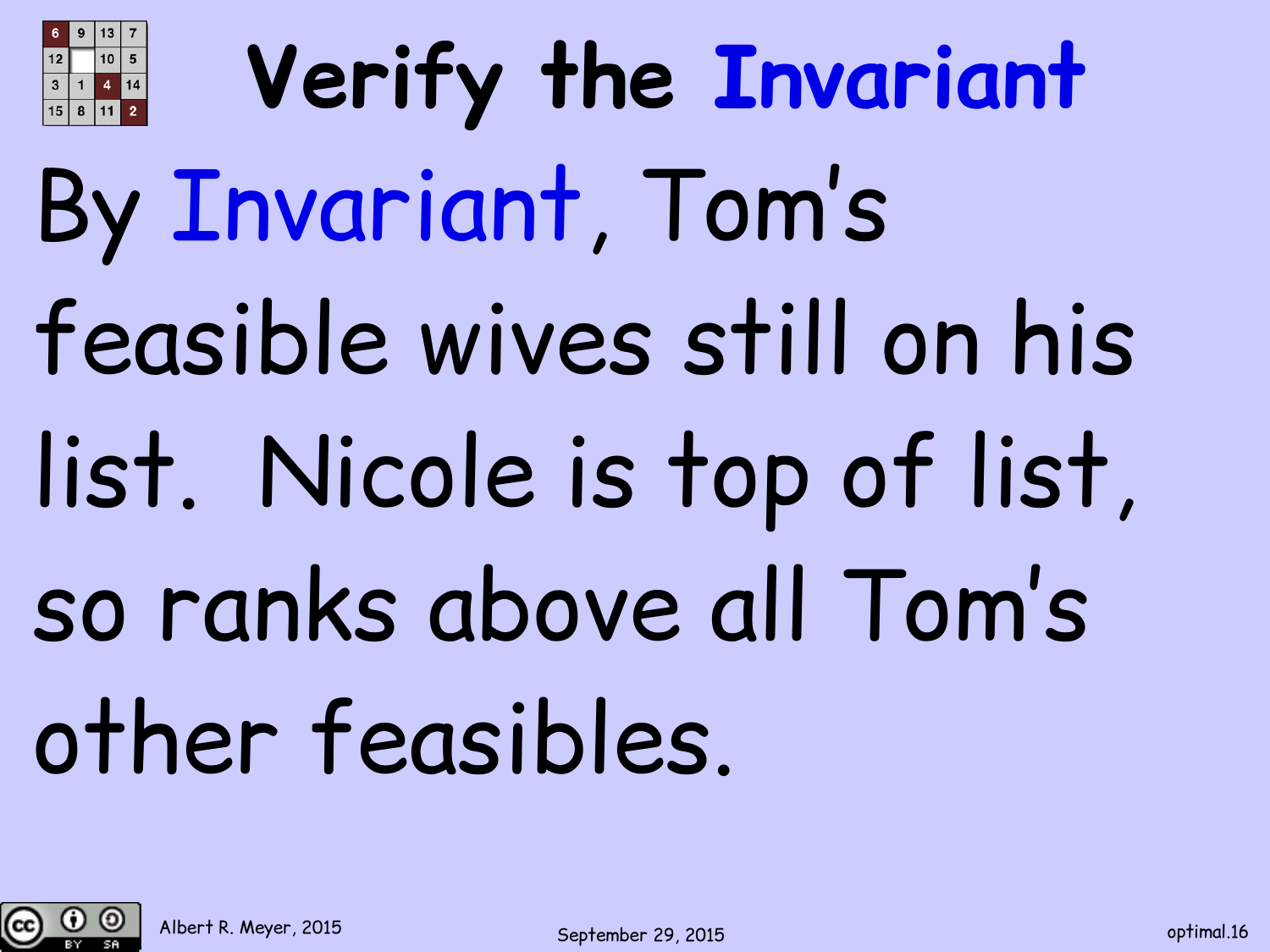

# Verify the Invariant
By Invariant, Tom’s
feasible wives still on his
list.  Nicole is top of list,
so ranks above all Tom’s
other feasibles.
optimal.16